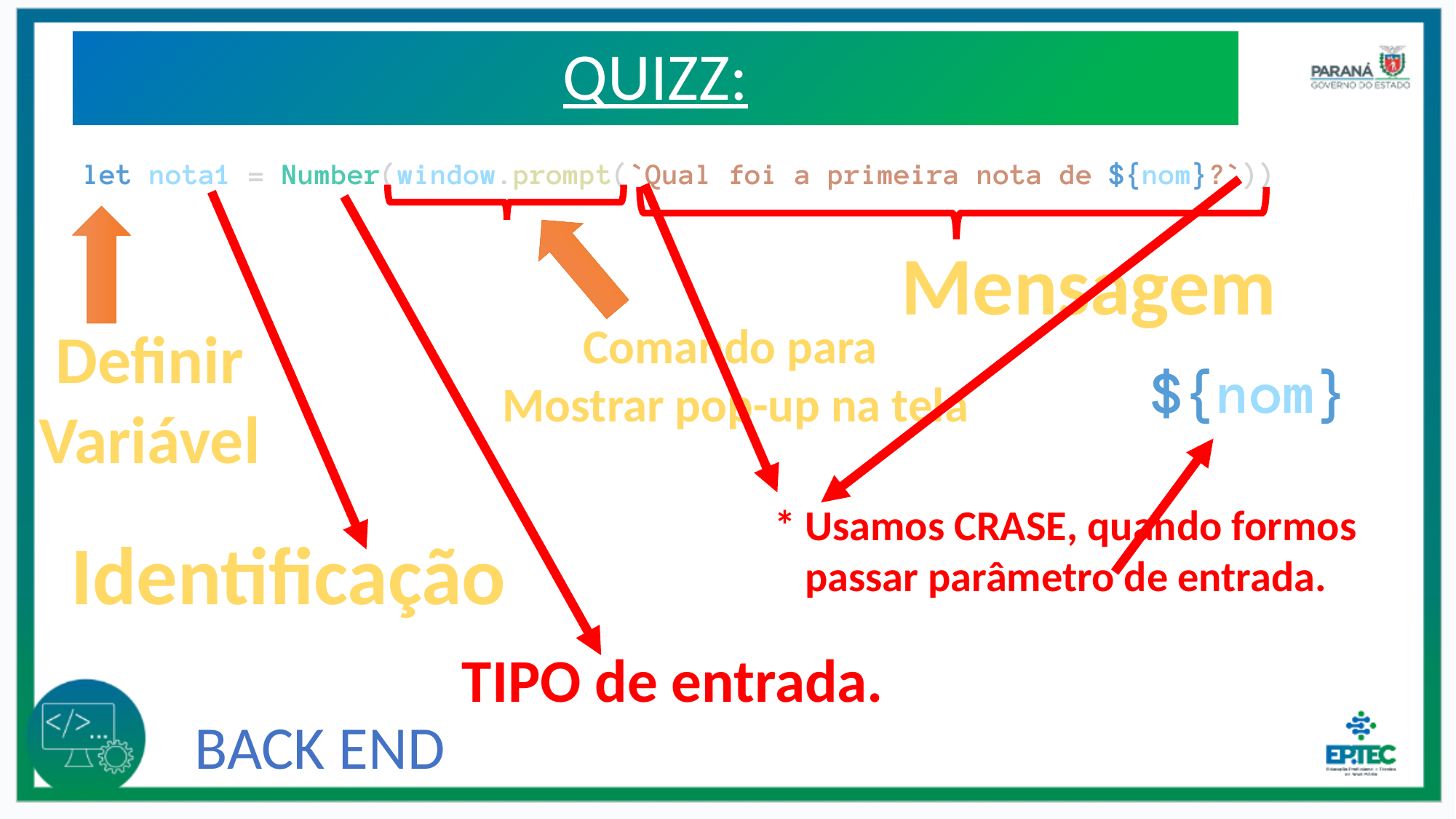

# QUIZZ:

let nota1 = Number(window.prompt(`Qual foi a primeira nota de ${nom}?`))
Mensagem

Comando para
Mostrar pop-up na tela
Definir
Variável
${nom}
* Usamos CRASE, quando formos
passar parâmetro de entrada.
Identificação
TIPO de entrada.
BACK END